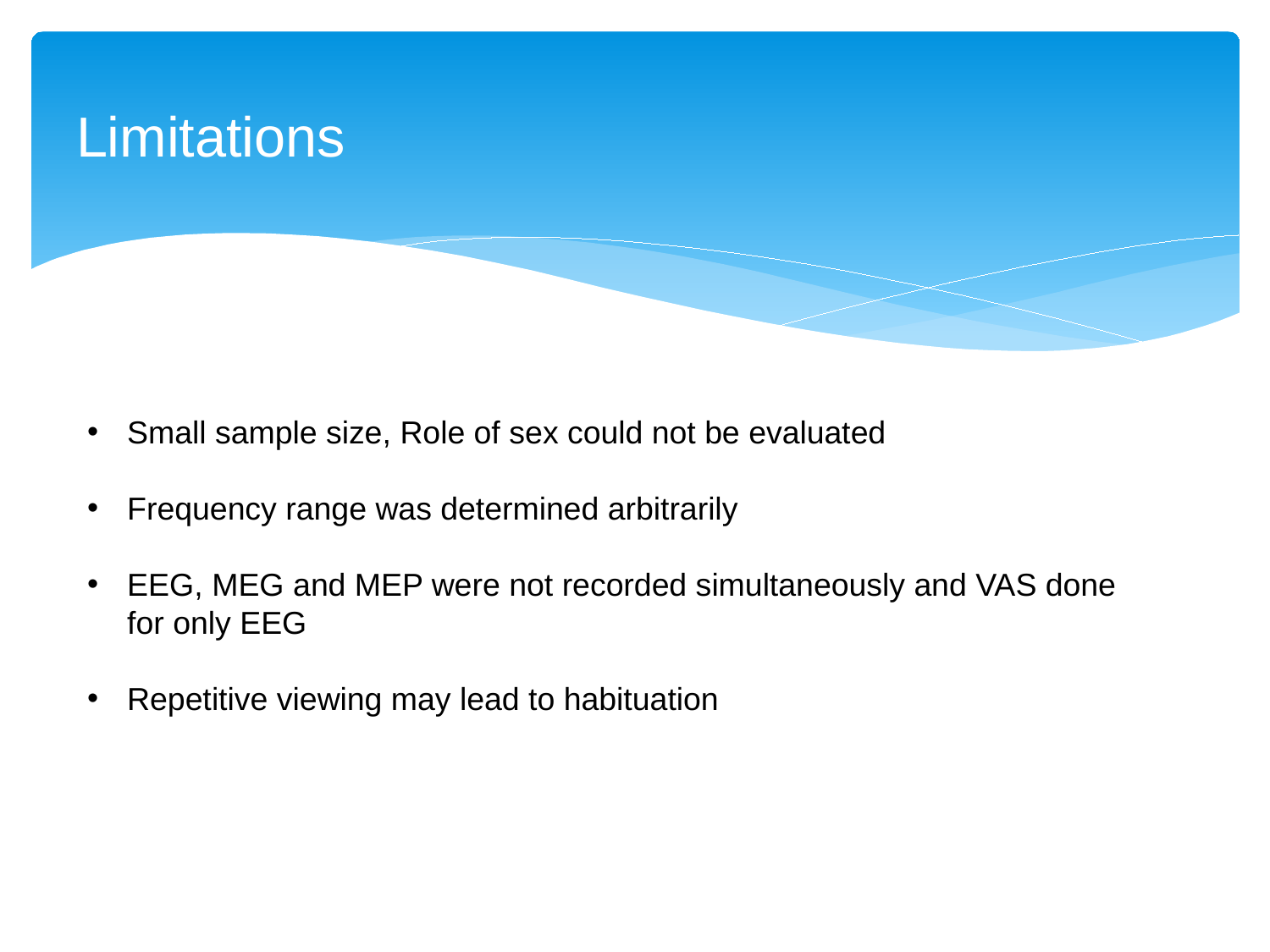

# Limitations
Small sample size, Role of sex could not be evaluated

Frequency range was determined arbitrarily

EEG, MEG and MEP were not recorded simultaneously and VAS done for only EEG

Repetitive viewing may lead to habituation